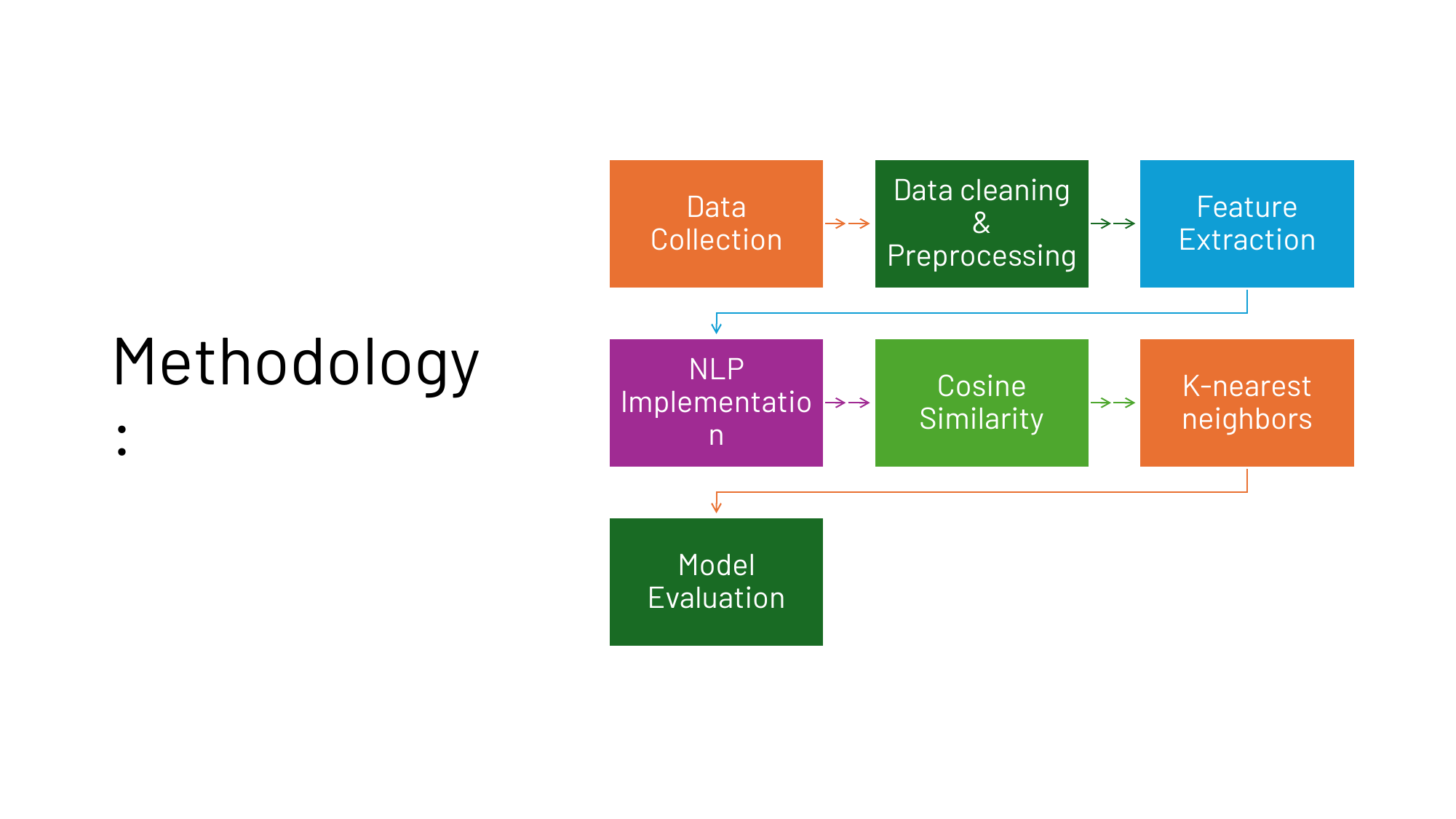

# Methodology:

Data Collection

Data cleaning & Preprocessing

Feature Extraction

NLP Implementation

Cosine Similarity

K-nearest neighbors
Model Evaluation